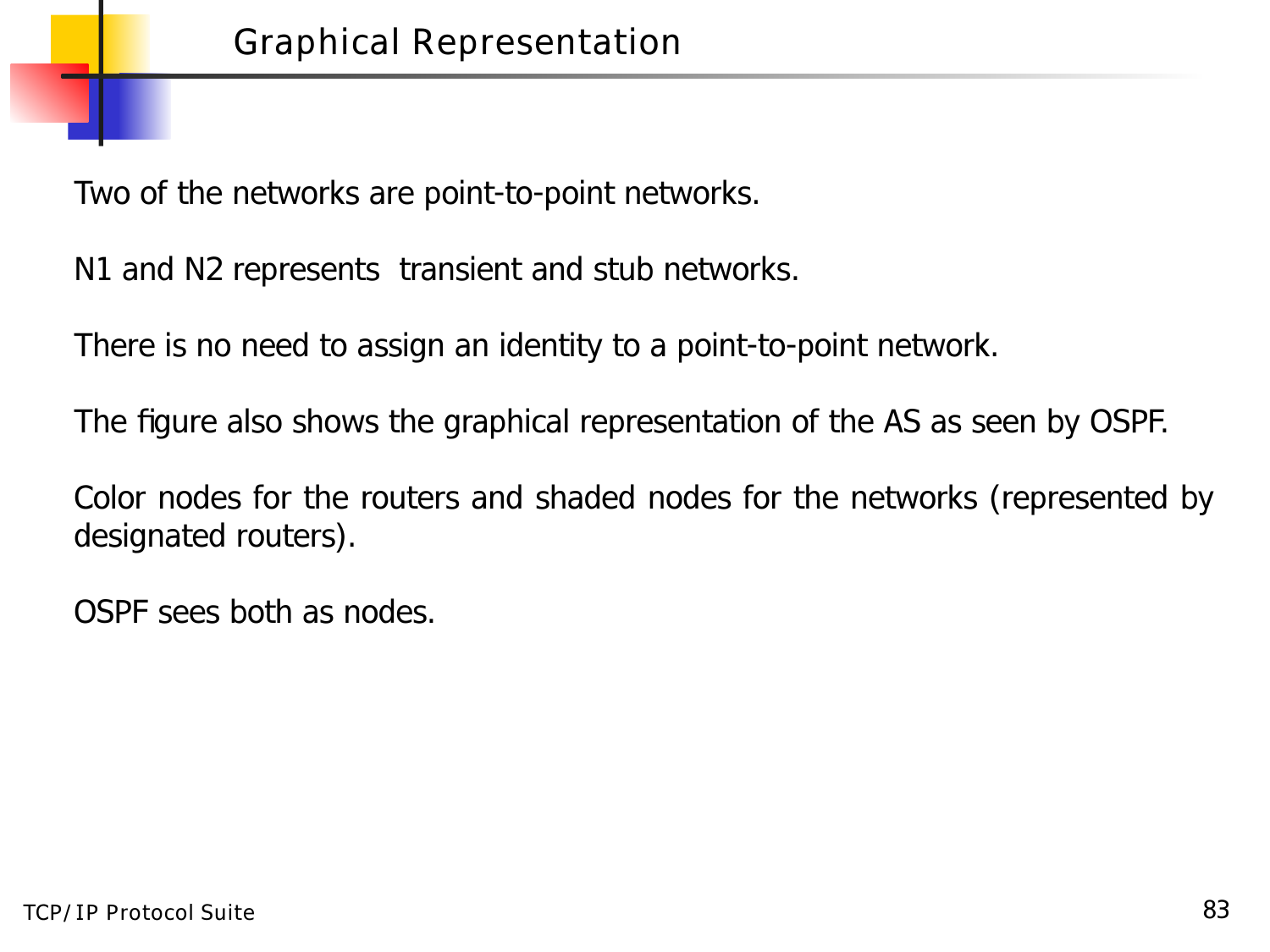

Graphical Representation

Two of the networks are point-to-point networks.

N1 and N2 represents  transient and stub networks.

There is no need to assign an identity to a point-to-point network.

The figure also shows the graphical representation of the AS as seen by OSPF.

Color nodes for the routers and shaded nodes for the networks (represented by designated routers).

OSPF sees both as nodes.
83
TCP/IP Protocol Suite